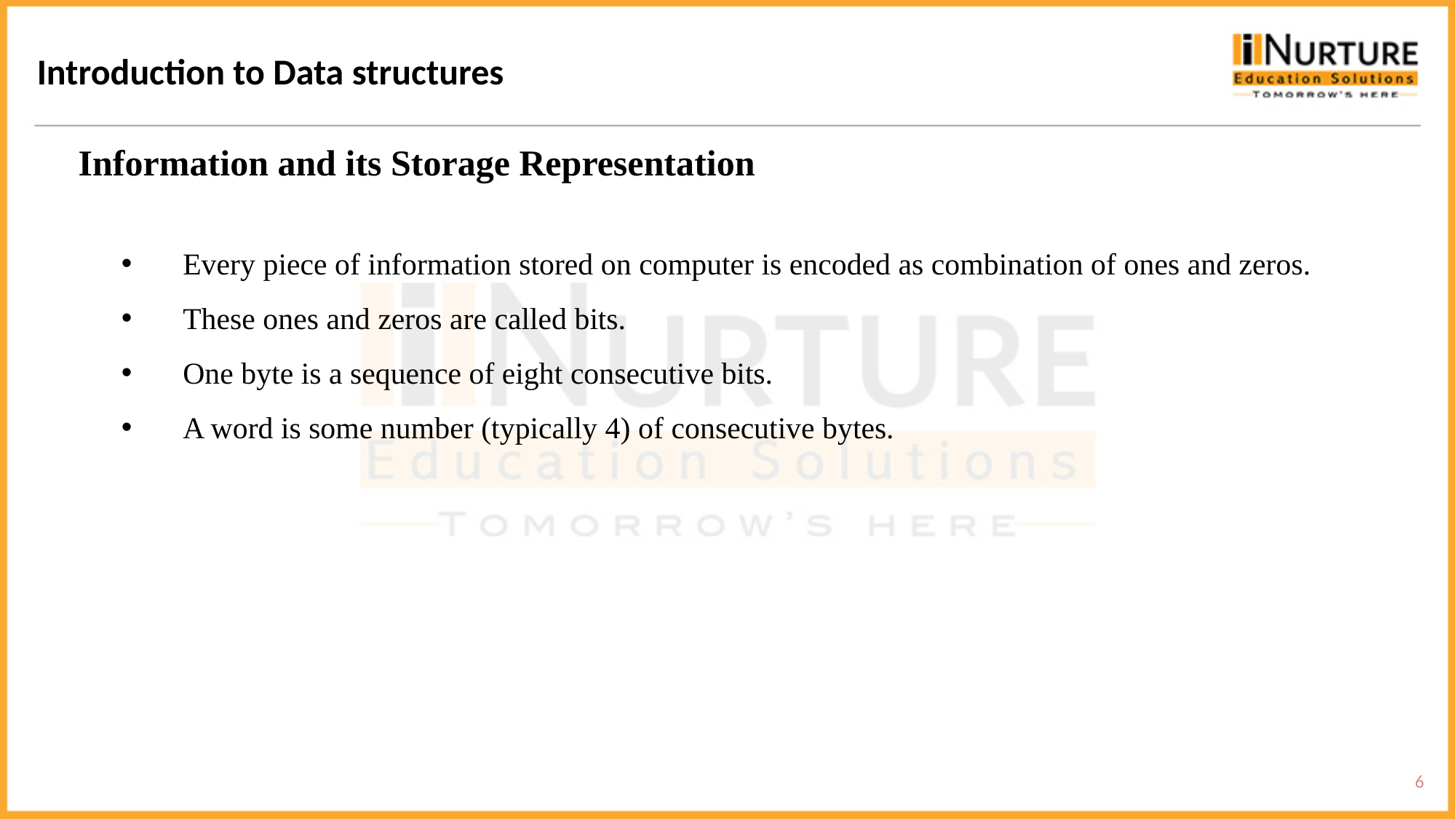

Introduction to Data structures
Information and its Storage Representation
Every piece of information stored on computer is encoded as combination of ones and zeros.
These ones and zeros are called bits.
One byte is a sequence of eight consecutive bits.
A word is some number (typically 4) of consecutive bytes.
6